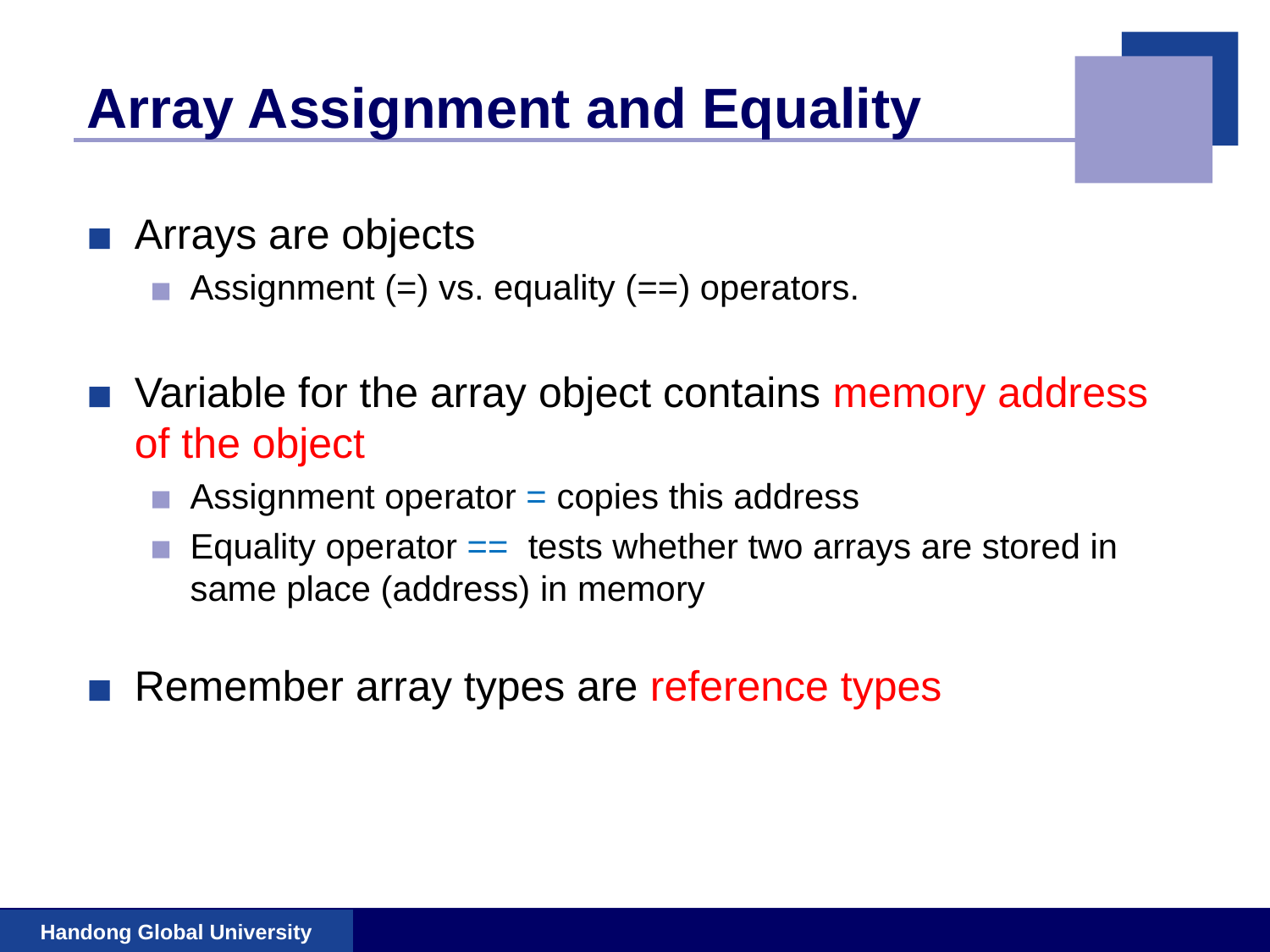

# Array Assignment and Equality
Arrays are objects
Assignment (=) vs. equality (==) operators.

Variable for the array object contains memory address of the object
Assignment operator = copies this address
Equality operator ==  tests whether two arrays are stored in same place (address) in memory
Remember array types are reference types